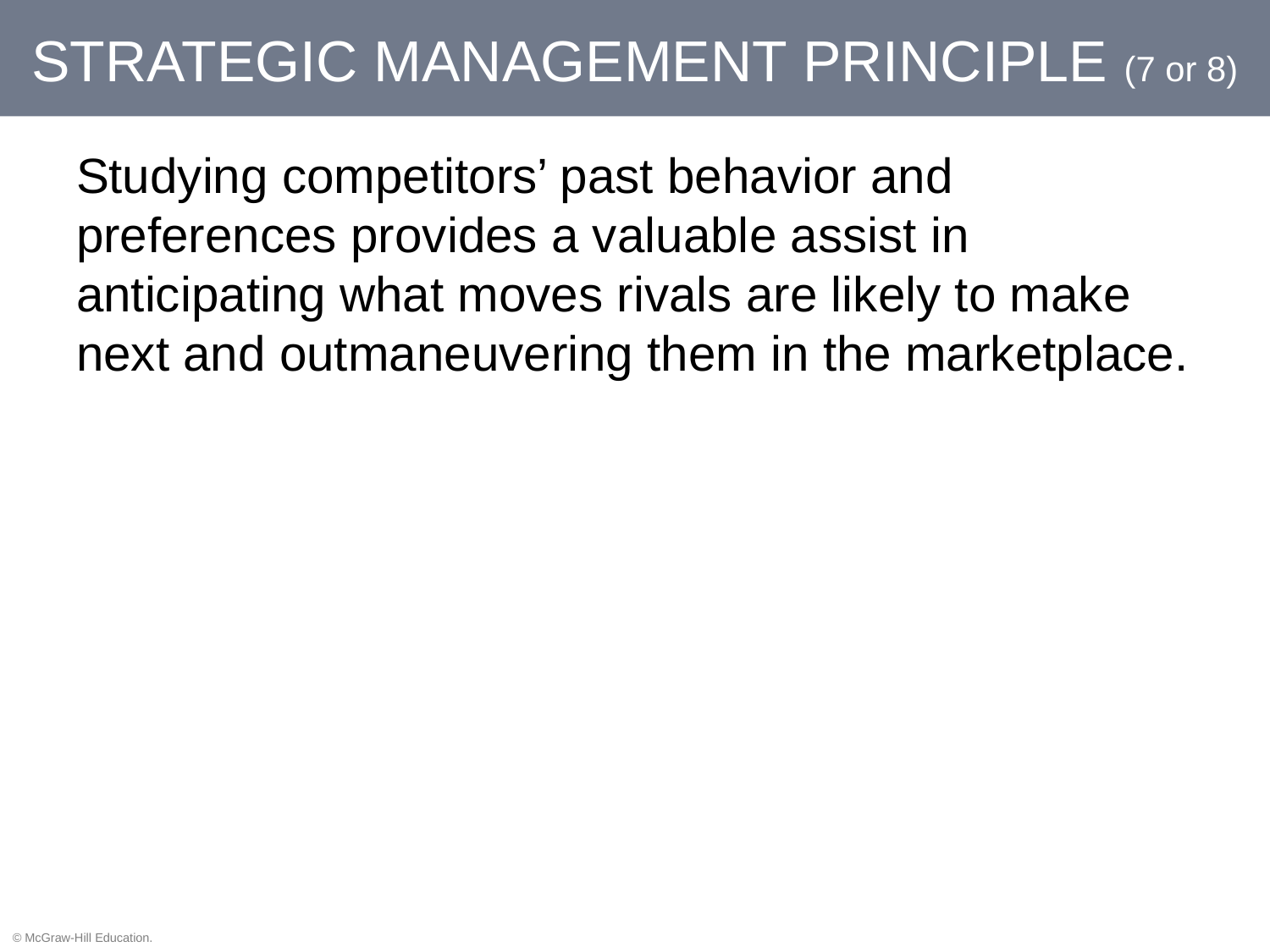

# STRATEGIC MANAGEMENT PRINCIPLE (7 or 8)
Studying competitors’ past behavior and preferences provides a valuable assist in anticipating what moves rivals are likely to make next and outmaneuvering them in the marketplace.